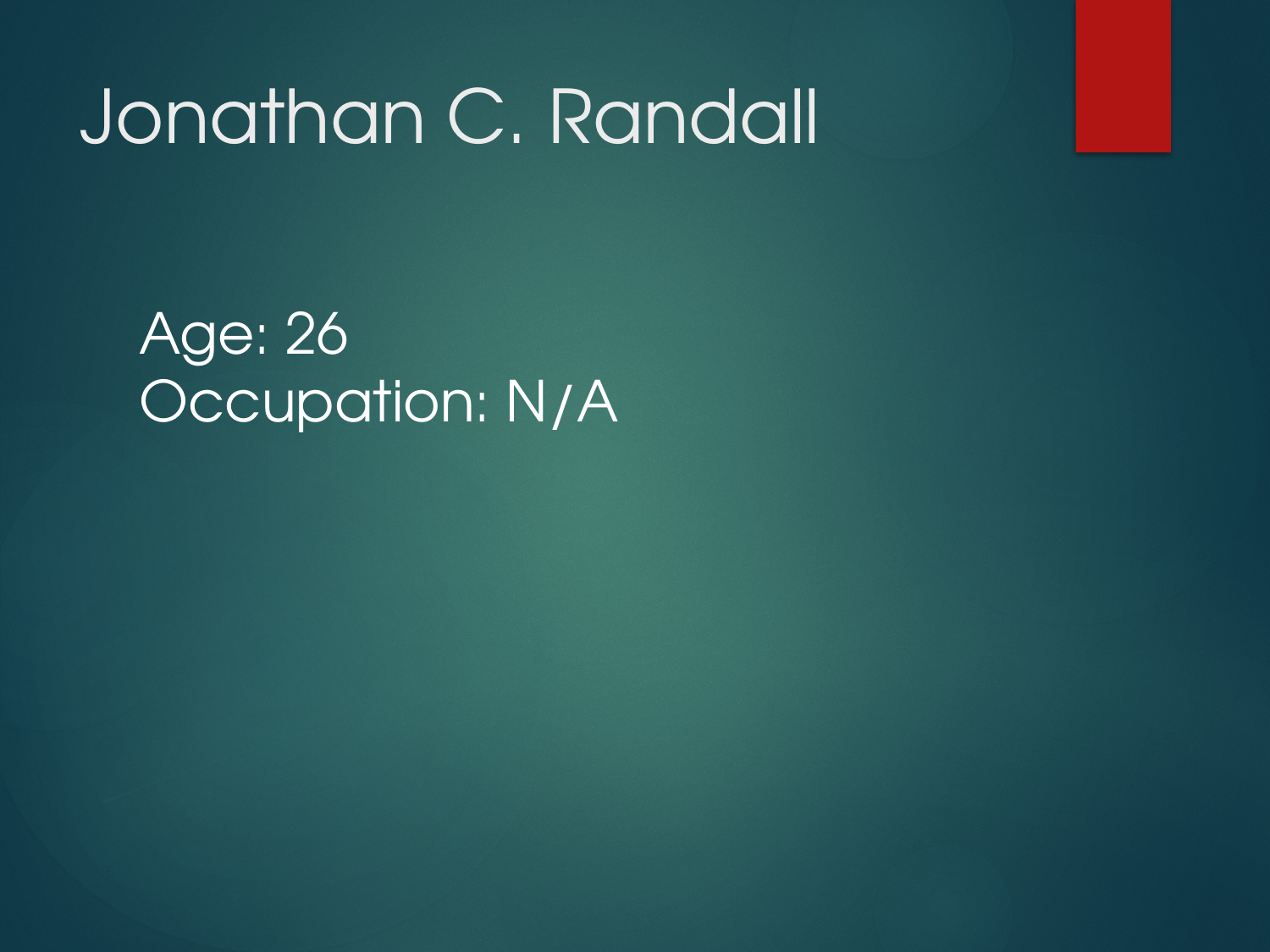

# Jonathan C. Randall

Age: 26
Occupation: N/A